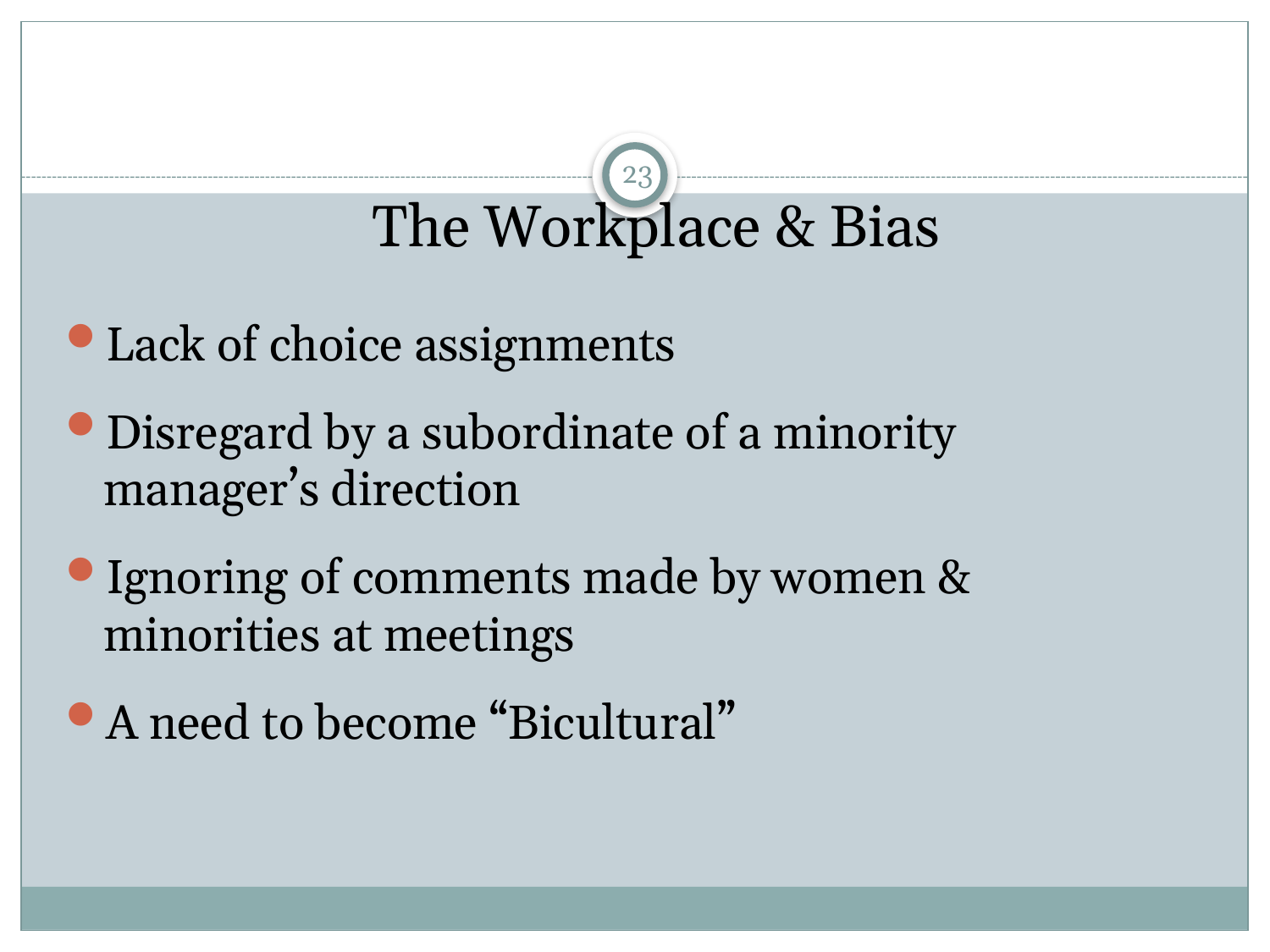

23
# The Workplace & Bias
Lack of choice assignments
Disregard by a subordinate of a minority manager’s direction
Ignoring of comments made by women & minorities at meetings
A need to become “Bicultural”